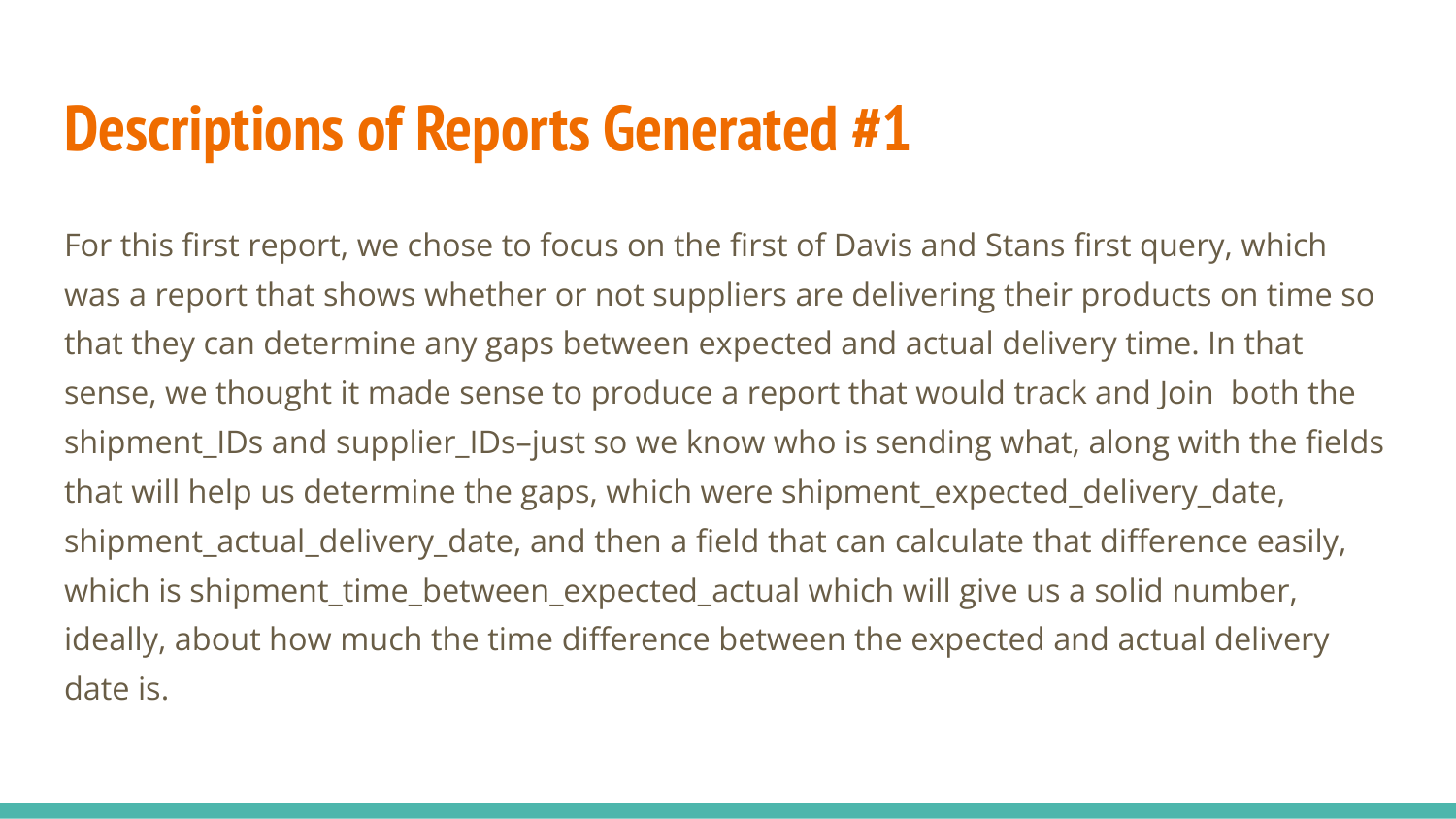

# Descriptions of Reports Generated #1
For this first report, we chose to focus on the first of Davis and Stans first query, which was a report that shows whether or not suppliers are delivering their products on time so that they can determine any gaps between expected and actual delivery time. In that sense, we thought it made sense to produce a report that would track and Join  both the shipment_IDs and supplier_IDs–just so we know who is sending what, along with the fields that will help us determine the gaps, which were shipment_expected_delivery_date, shipment_actual_delivery_date, and then a field that can calculate that difference easily, which is shipment_time_between_expected_actual which will give us a solid number, ideally, about how much the time difference between the expected and actual delivery date is.